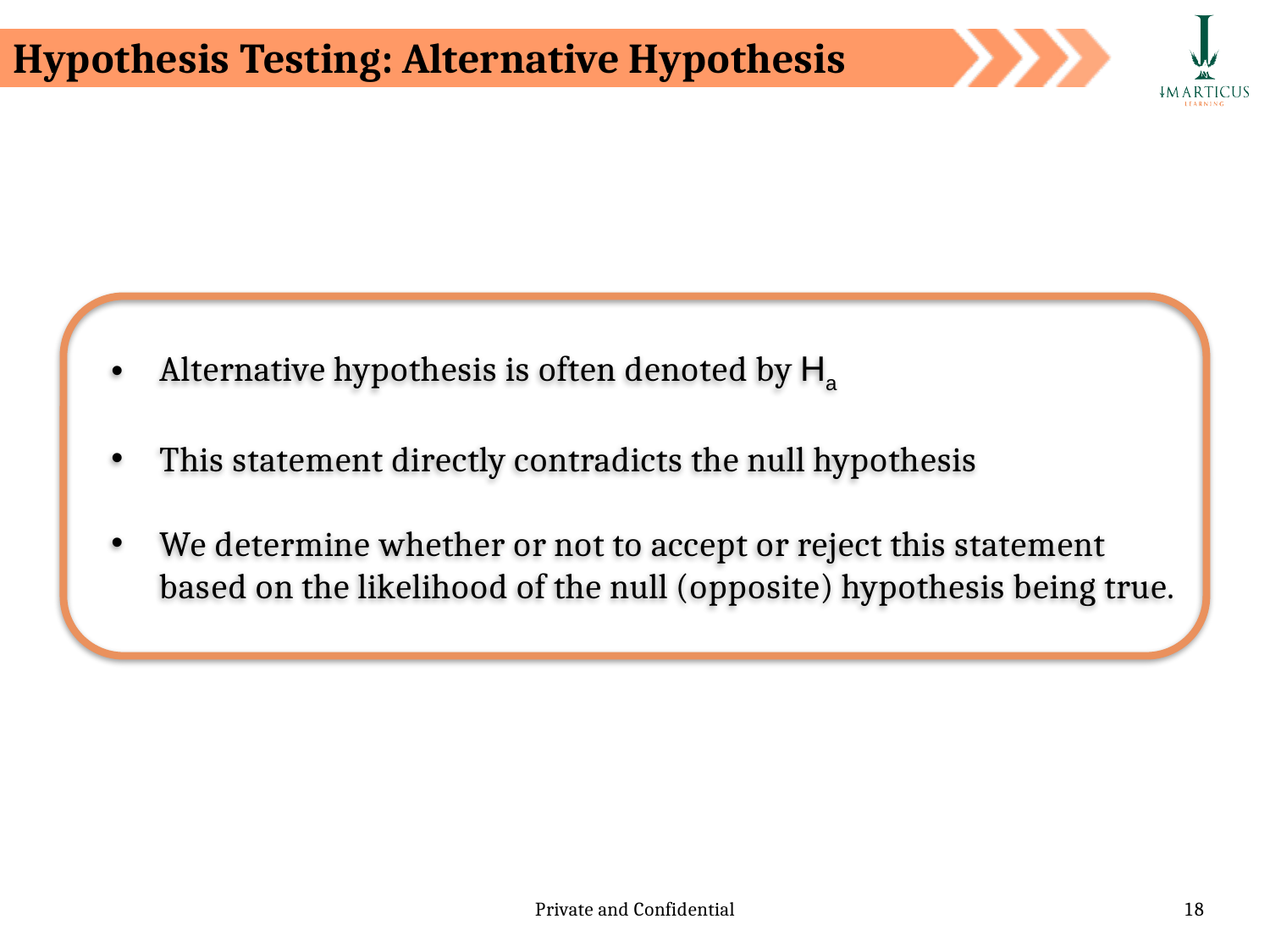

# Hypothesis Testing: Alternative Hypothesis
Alternative hypothesis is often denoted by Ha

This statement directly contradicts the null hypothesis

We determine whether or not to accept or reject this statement based on the likelihood of the null (opposite) hypothesis being true.